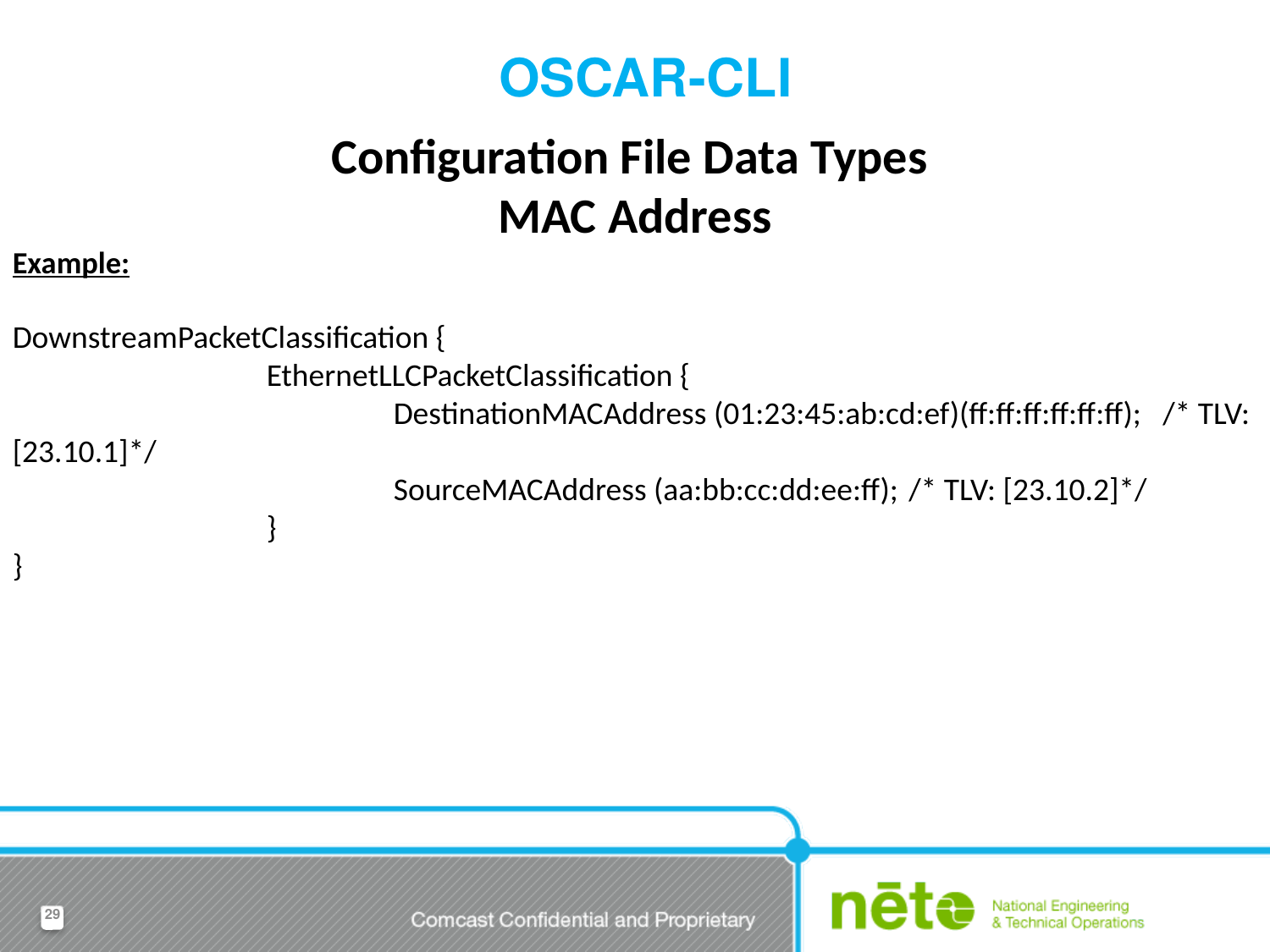

# OSCAR-CLI
Configuration File Data Types
MAC Address
Example:

DownstreamPacketClassification {
		EthernetLLCPacketClassification {
			DestinationMACAddress (01:23:45:ab:cd:ef)(ff:ff:ff:ff:ff:ff);	 /* TLV: [23.10.1]*/
			SourceMACAddress (aa:bb:cc:dd:ee:ff);	 /* TLV: [23.10.2]*/
		}
}